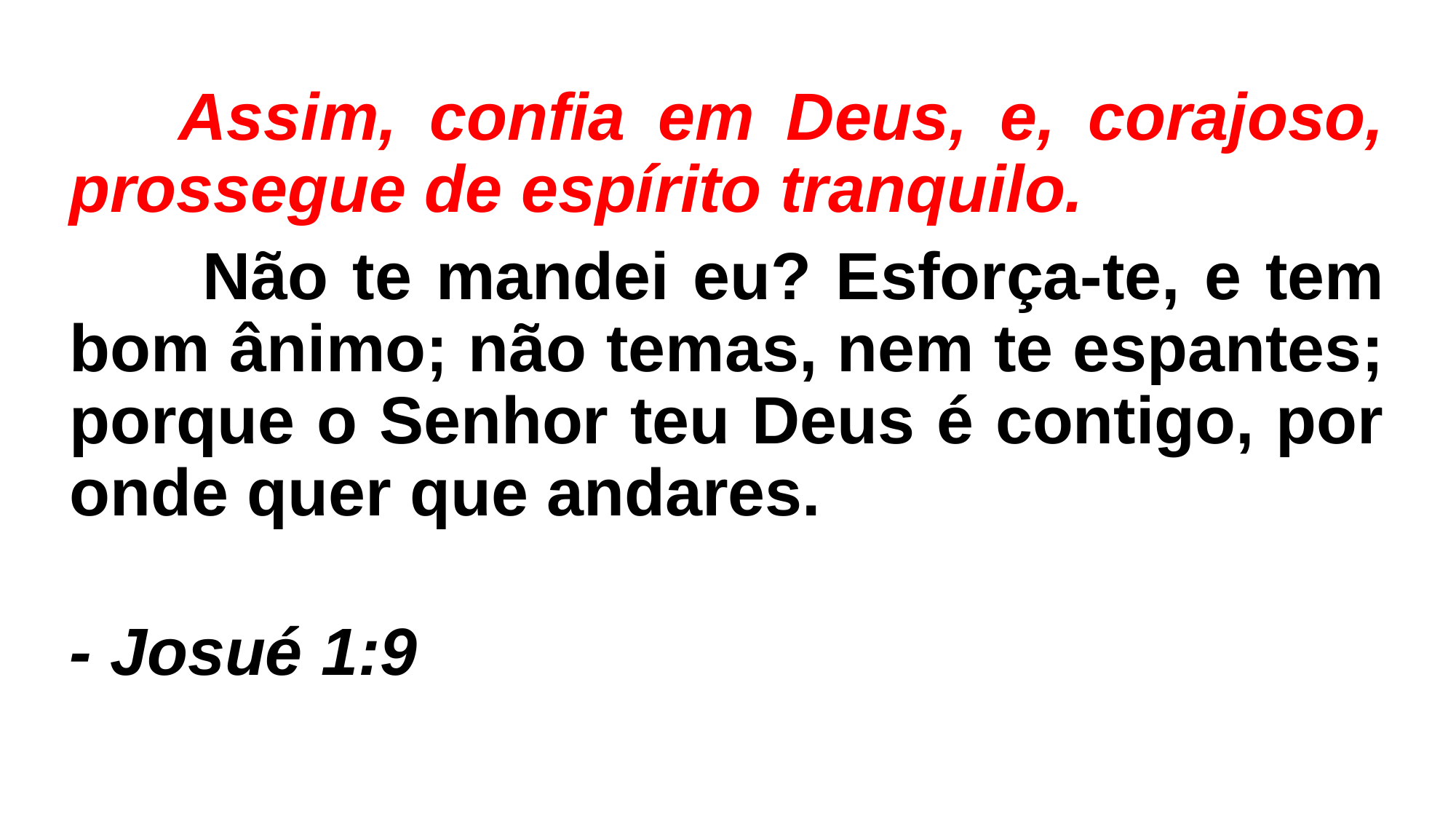

Assim, confia em Deus, e, corajoso, prossegue de espírito tranquilo.
	 Não te mandei eu? Esforça-te, e tem bom ânimo; não temas, nem te espantes; porque o Senhor teu Deus é contigo, por onde quer que andares.
- Josué 1:9